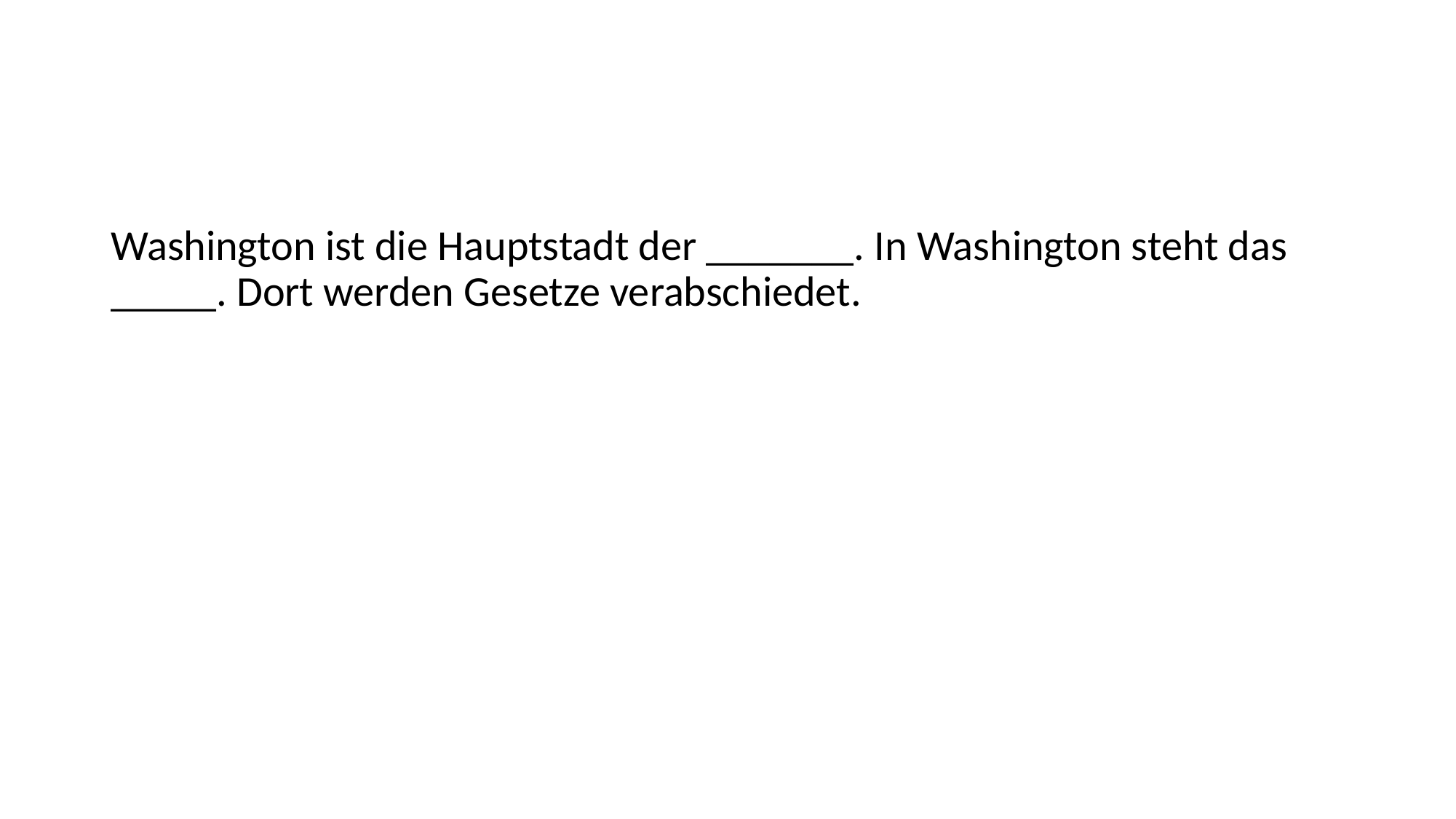

Washington ist die Hauptstadt der _______. In Washington steht das _____. Dort werden Gesetze verabschiedet.